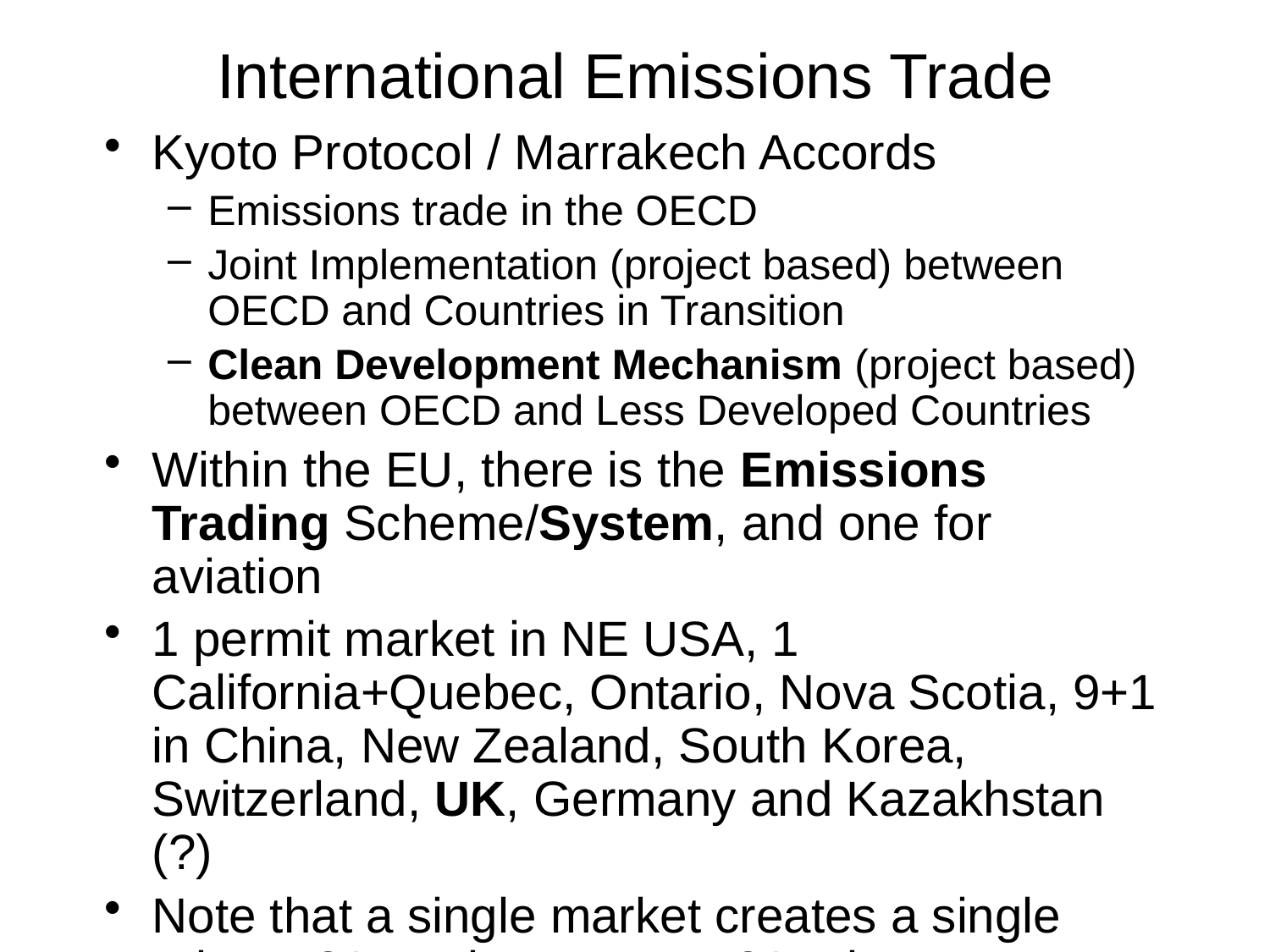

# International Emissions Trade
Kyoto Protocol / Marrakech Accords
Emissions trade in the OECD
Joint Implementation (project based) between OECD and Countries in Transition
Clean Development Mechanism (project based) between OECD and Less Developed Countries
Within the EU, there is the Emissions Trading Scheme/System, and one for aviation
1 permit market in NE USA, 1 California+Quebec, Ontario, Nova Scotia, 9+1 in China, New Zealand, South Korea, Switzerland, UK, Germany and Kazakhstan (?)
Note that a single market creates a single price – 21 markets means 21 prices